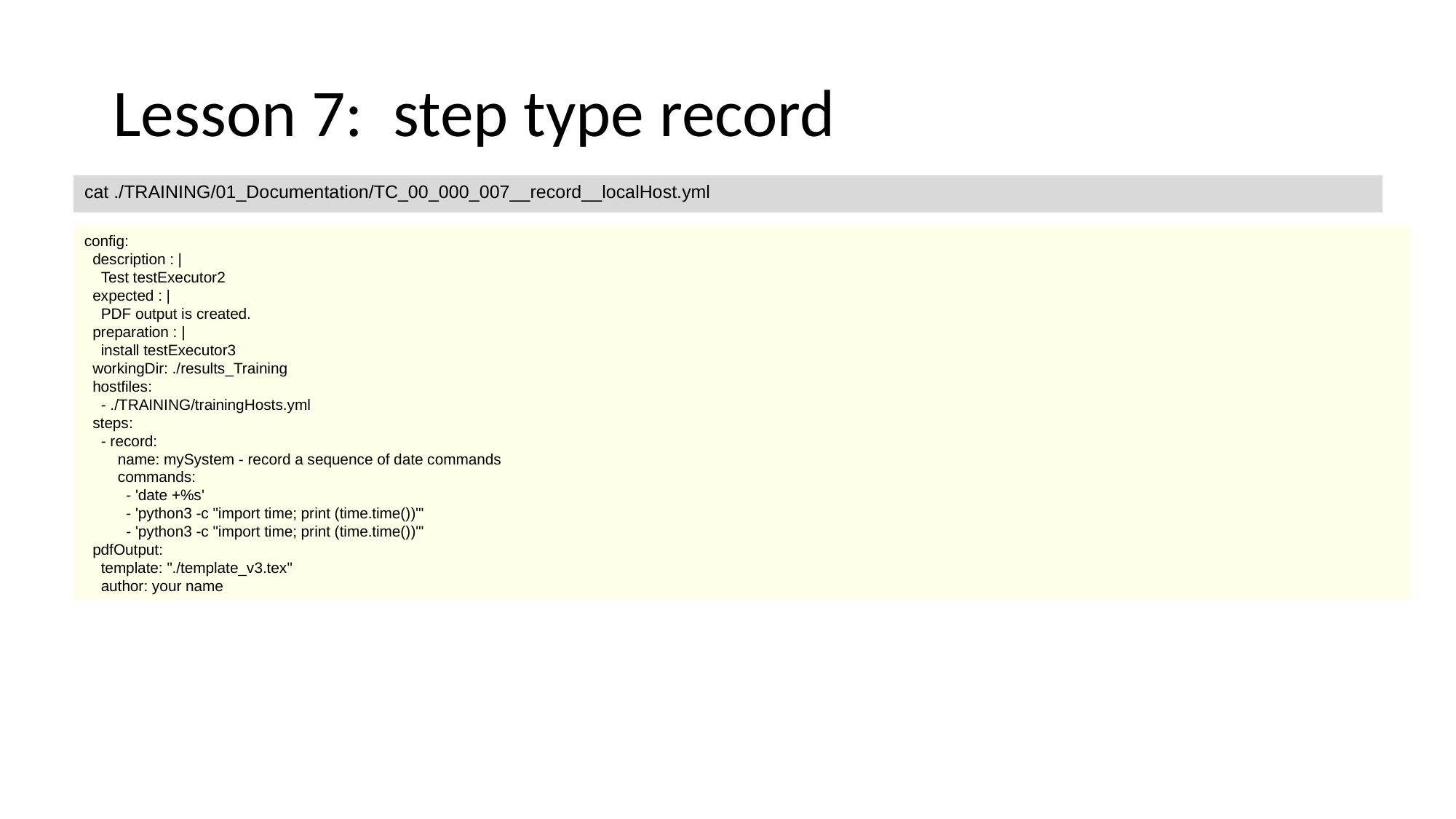

# Lesson 7:  step type record
cat ./TRAINING/01_Documentation/TC_00_000_007__record__localHost.yml
config:
  description : |
    Test testExecutor2
  expected : |
    PDF output is created.
  preparation : |
    install testExecutor3
  workingDir: ./results_Training
  hostfiles:
    - ./TRAINING/trainingHosts.yml
  steps:
    - record:
        name: mySystem - record a sequence of date commands
        commands:
          - 'date +%s'
          - 'python3 -c "import time; print (time.time())"'
          - 'python3 -c "import time; print (time.time())"'
  pdfOutput:
    template: "./template_v3.tex"
    author: your name